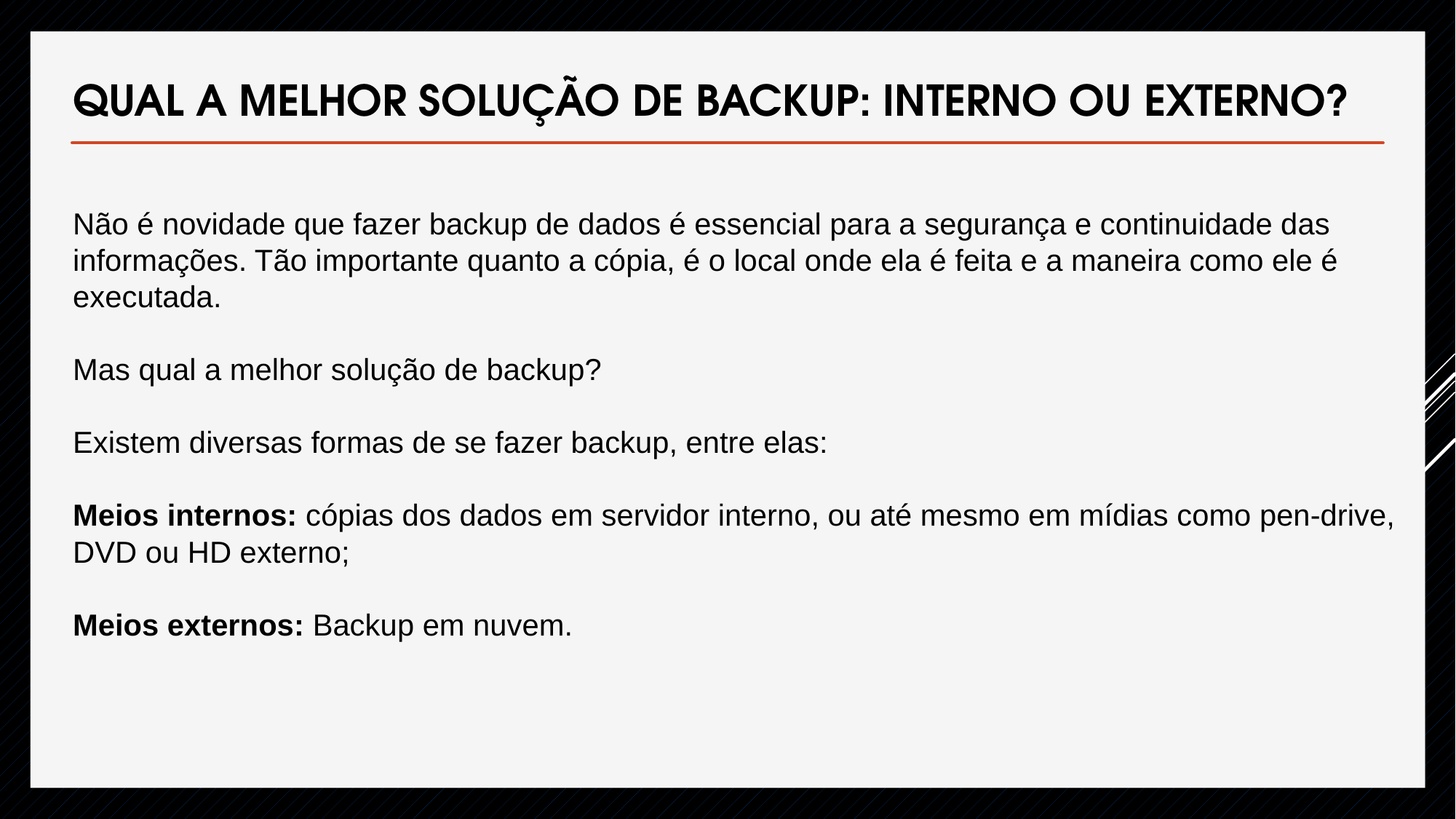

# QUAL A MELHOR SOLUÇÃO DE BACKUP: INTERNO OU EXTERNO?
Não é novidade que fazer backup de dados é essencial para a segurança e continuidade das informações. Tão importante quanto a cópia, é o local onde ela é feita e a maneira como ele é executada.

Mas qual a melhor solução de backup?

Existem diversas formas de se fazer backup, entre elas:

Meios internos: cópias dos dados em servidor interno, ou até mesmo em mídias como pen-drive, DVD ou HD externo;

Meios externos: Backup em nuvem.